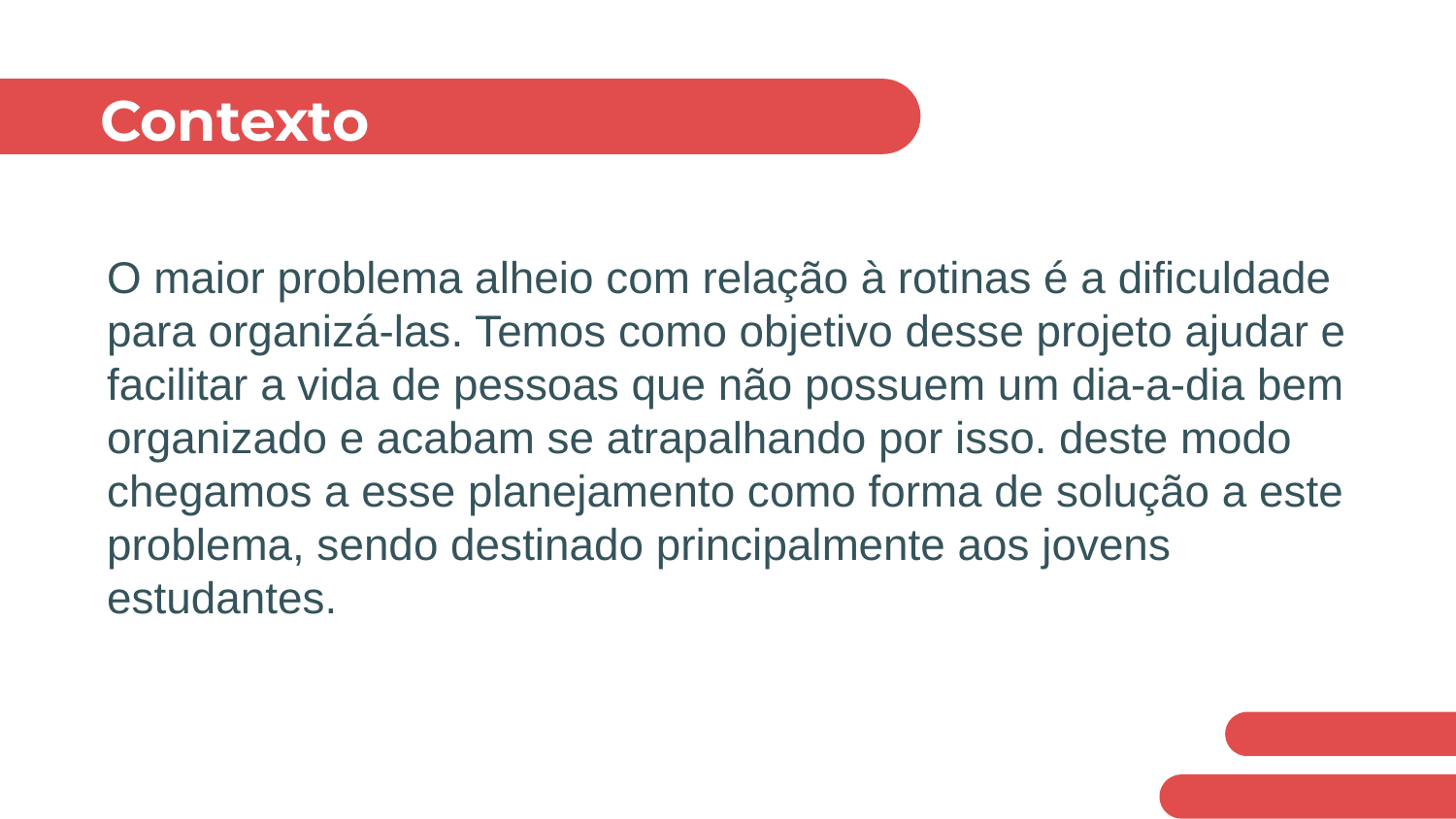

# Contexto
O maior problema alheio com relação à rotinas é a dificuldade para organizá-las. Temos como objetivo desse projeto ajudar e facilitar a vida de pessoas que não possuem um dia-a-dia bem organizado e acabam se atrapalhando por isso. deste modo chegamos a esse planejamento como forma de solução a este problema, sendo destinado principalmente aos jovens estudantes.